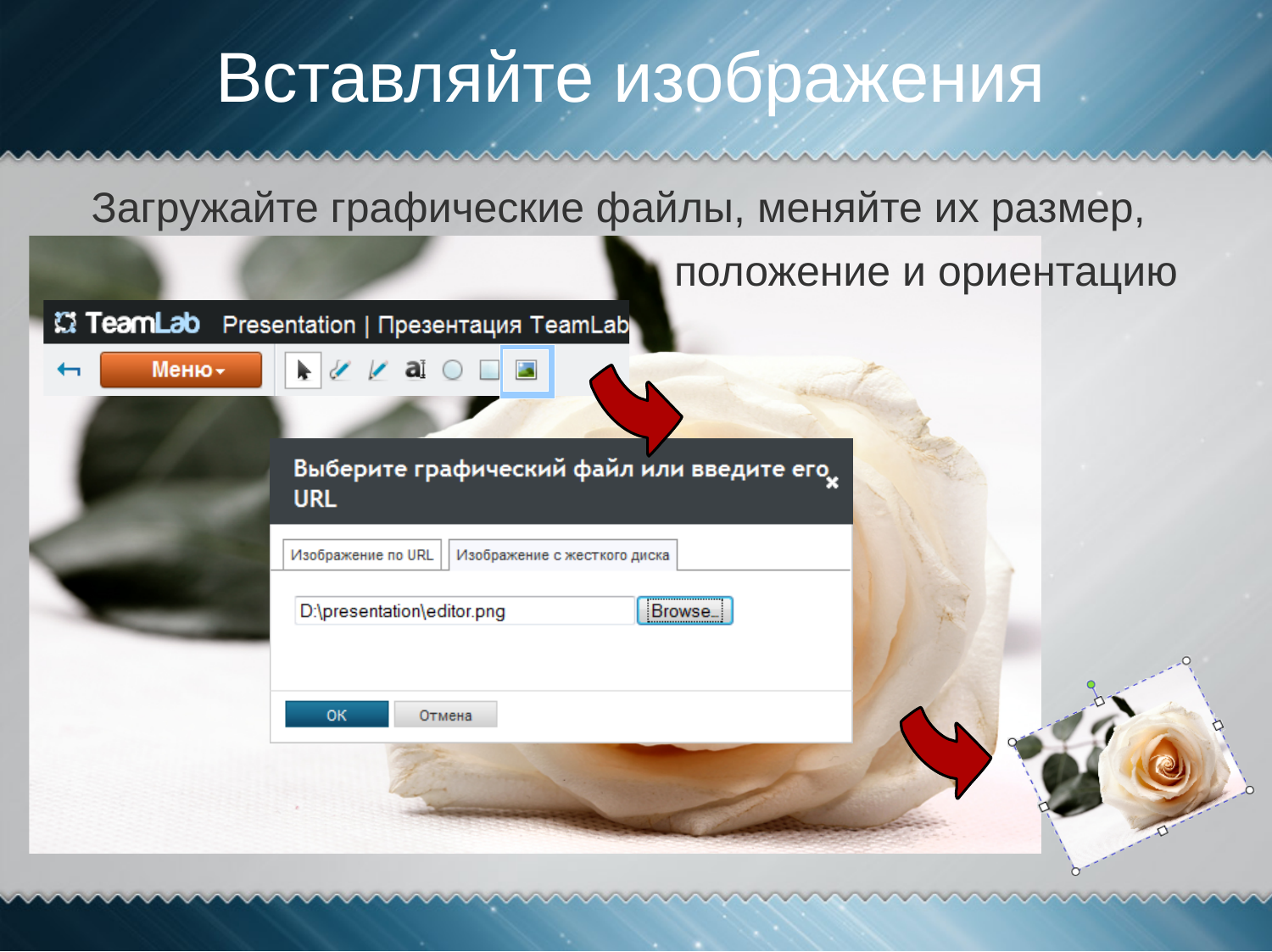

# Вставляйте изображения
Загружайте графические файлы, меняйте их размер,

положение и ориентацию